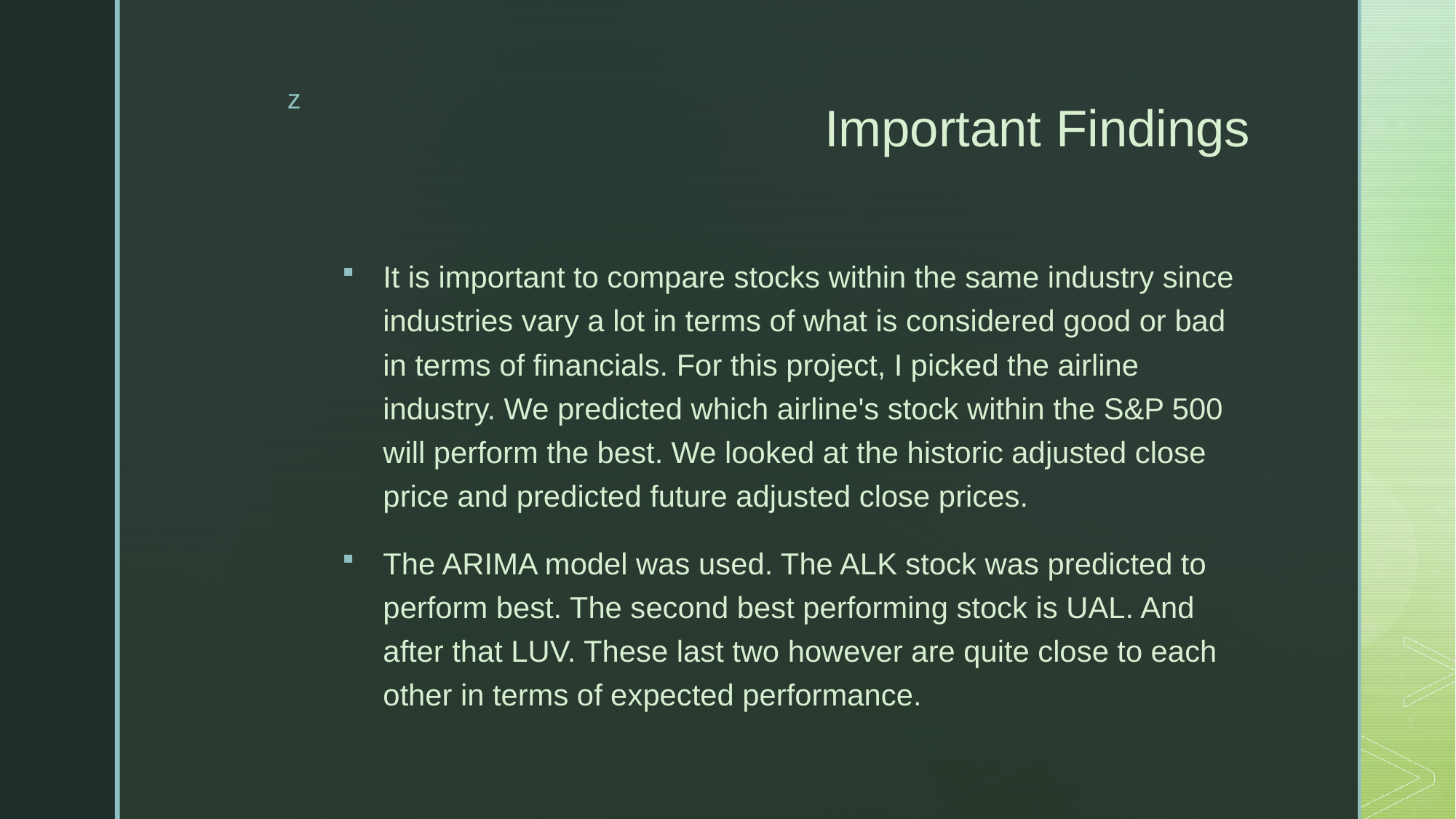

# Important Findings
It is important to compare stocks within the same industry since industries vary a lot in terms of what is considered good or bad in terms of financials. For this project, I picked the airline industry. We predicted which airline's stock within the S&P 500 will perform the best. We looked at the historic adjusted close price and predicted future adjusted close prices.
The ARIMA model was used. The ALK stock was predicted to perform best. The second best performing stock is UAL. And after that LUV. These last two however are quite close to each other in terms of expected performance.